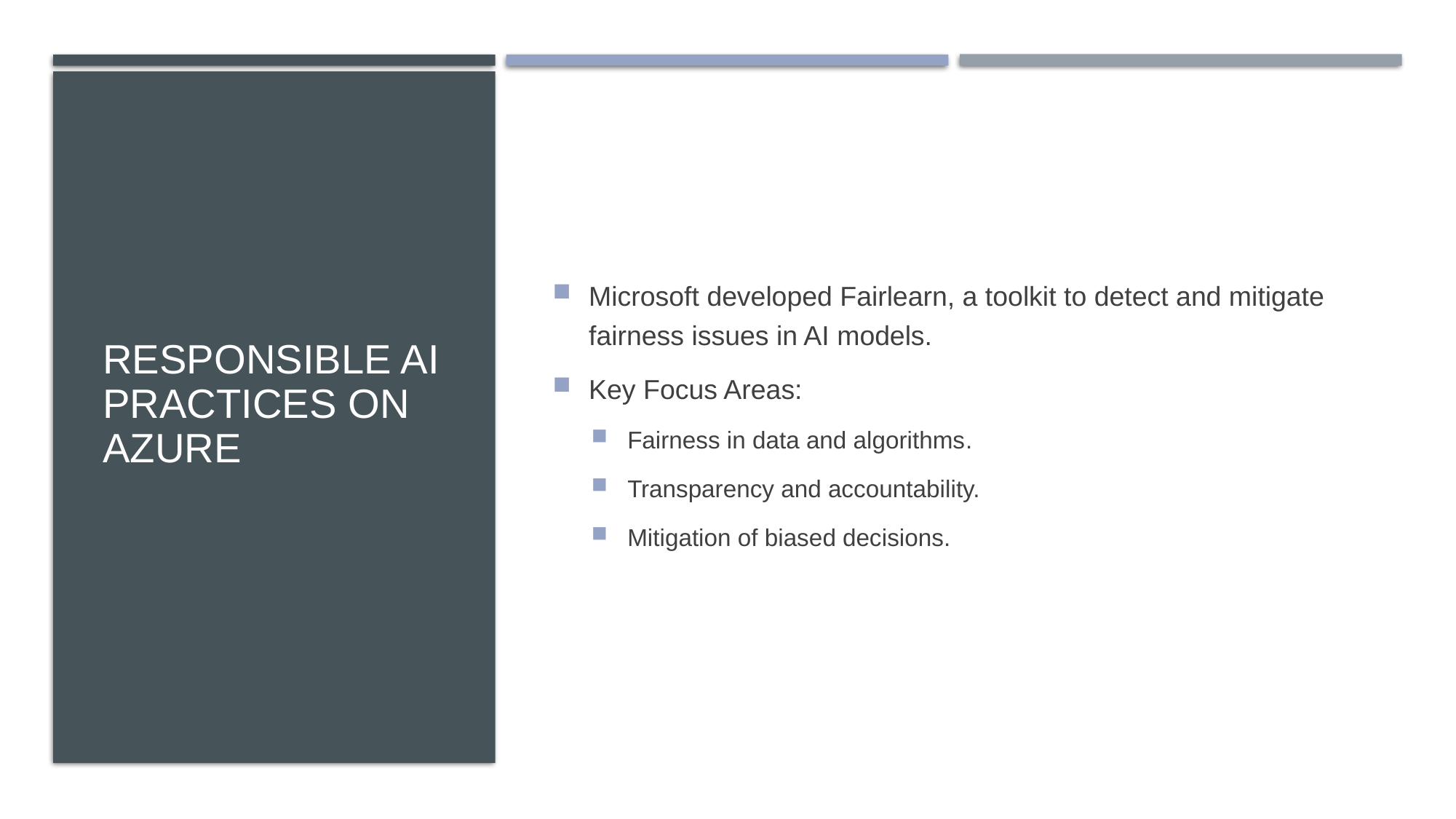

# Responsible AI Practices on Azure
Microsoft developed Fairlearn, a toolkit to detect and mitigate fairness issues in AI models.
Key Focus Areas:
Fairness in data and algorithms.
Transparency and accountability.
Mitigation of biased decisions.